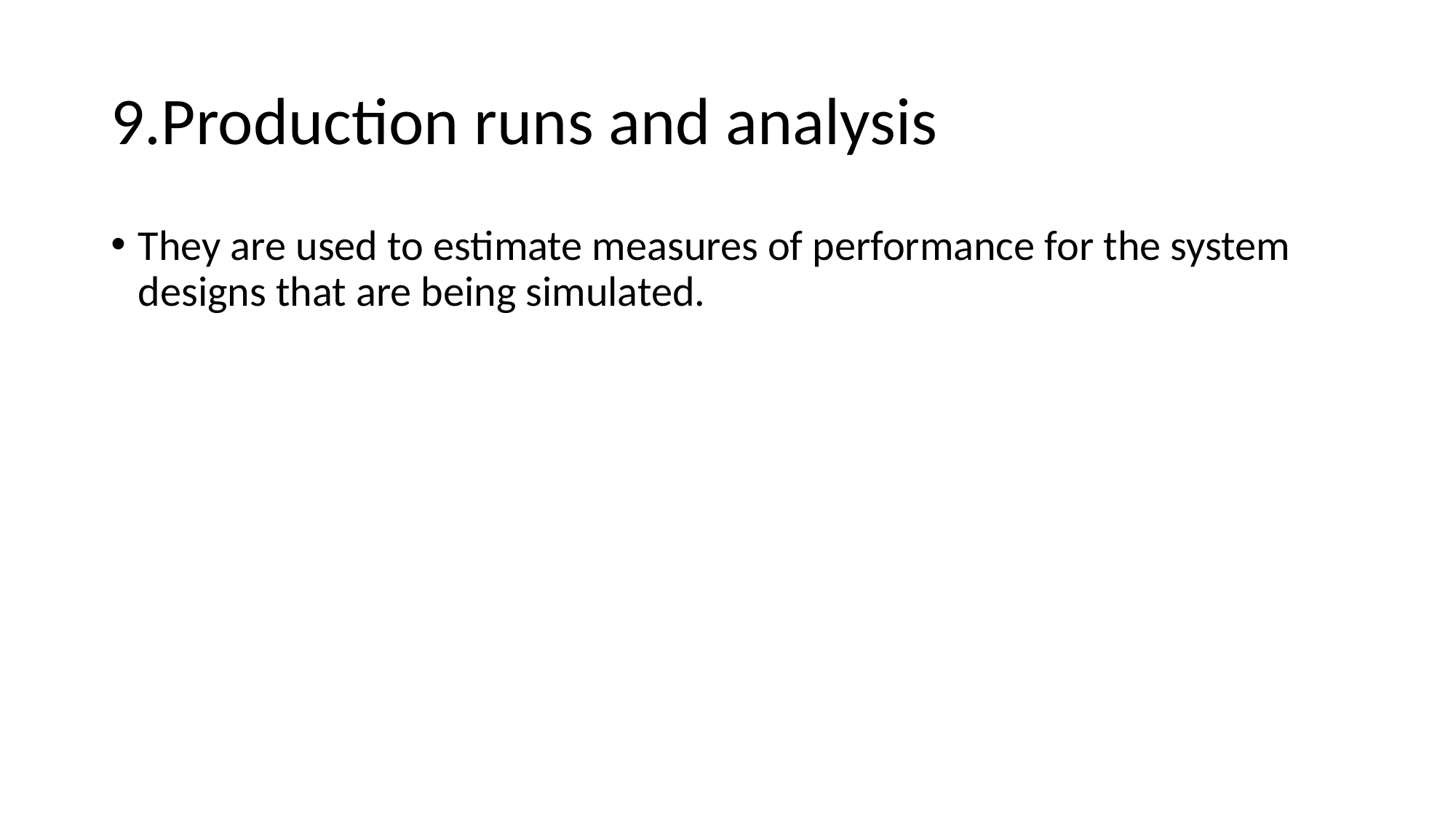

# 9.Production runs and analysis
They are used to estimate measures of performance for the system designs that are being simulated.